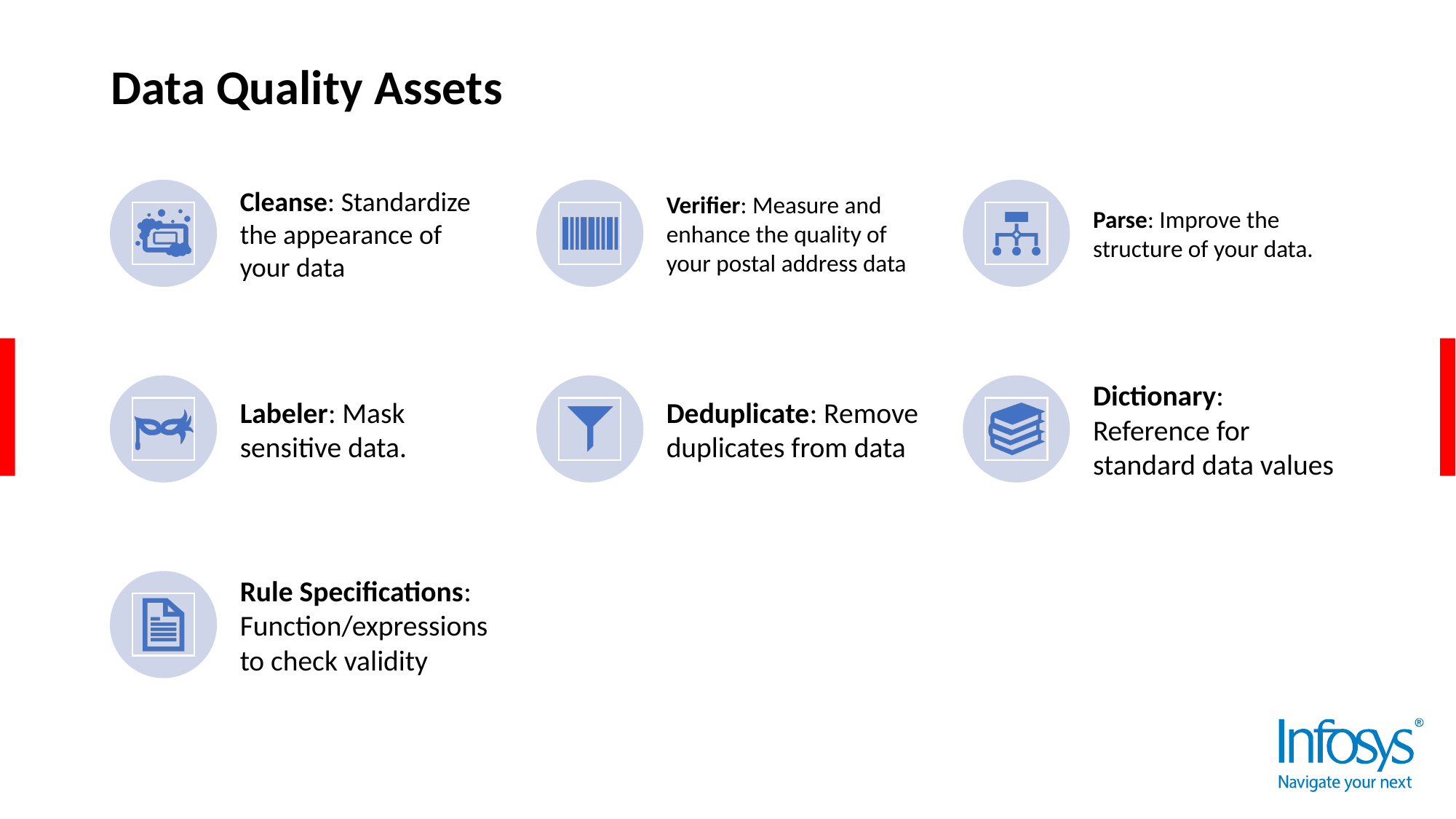

Data Quality Assets
Cleanse: Standardize the appearance of your data
Verifier: Measure and enhance the quality of your postal address data
Parse: Improve the structure of your data.
Labeler: Mask sensitive data.
Deduplicate: Remove duplicates from data
Dictionary: Reference for standard data values
Rule Specifications: Function/expressions to check validity